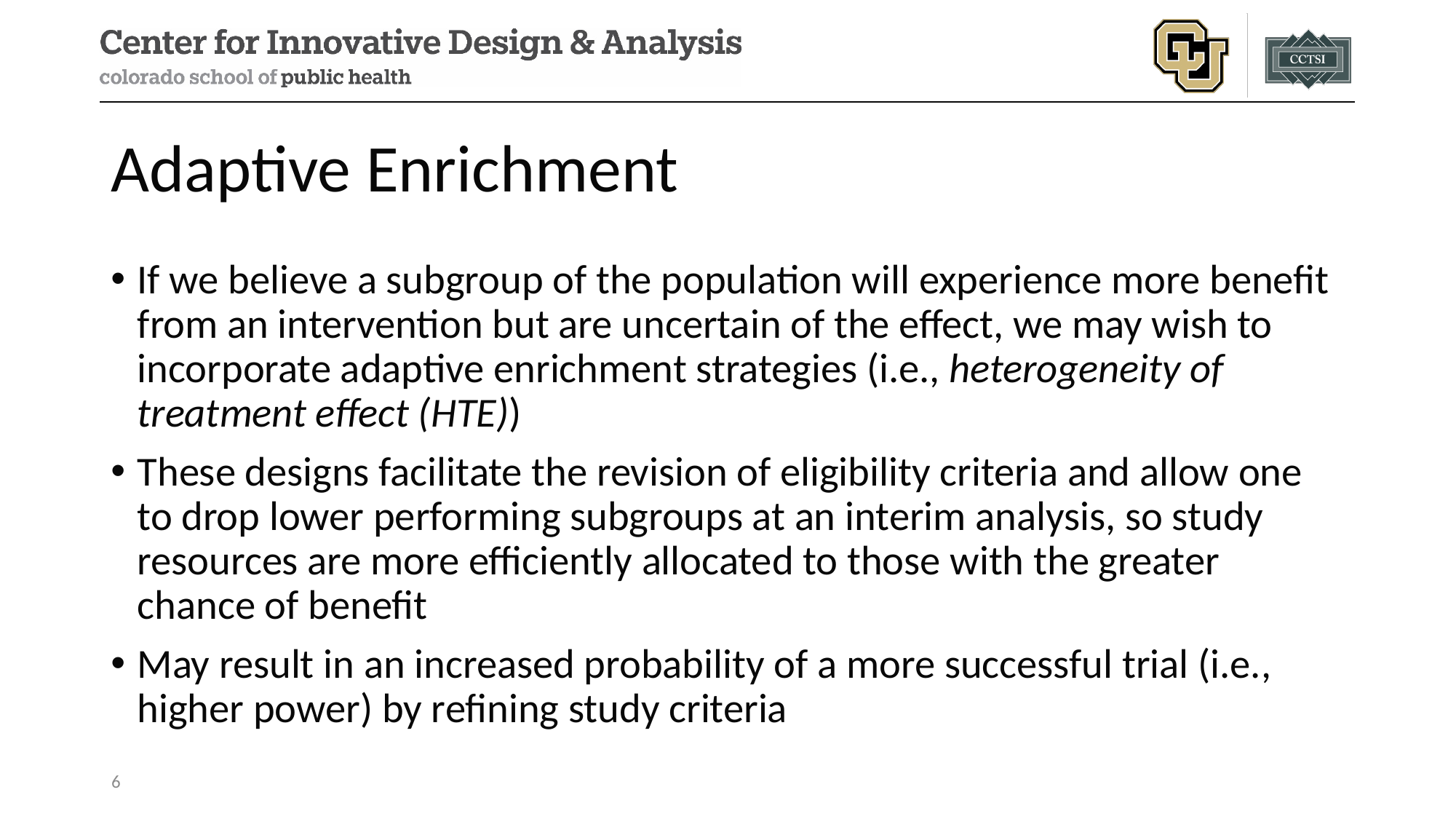

# Adaptive Enrichment
If we believe a subgroup of the population will experience more benefit from an intervention but are uncertain of the effect, we may wish to incorporate adaptive enrichment strategies (i.e., heterogeneity of treatment effect (HTE))
These designs facilitate the revision of eligibility criteria and allow one to drop lower performing subgroups at an interim analysis, so study resources are more efficiently allocated to those with the greater chance of benefit
May result in an increased probability of a more successful trial (i.e., higher power) by refining study criteria
6